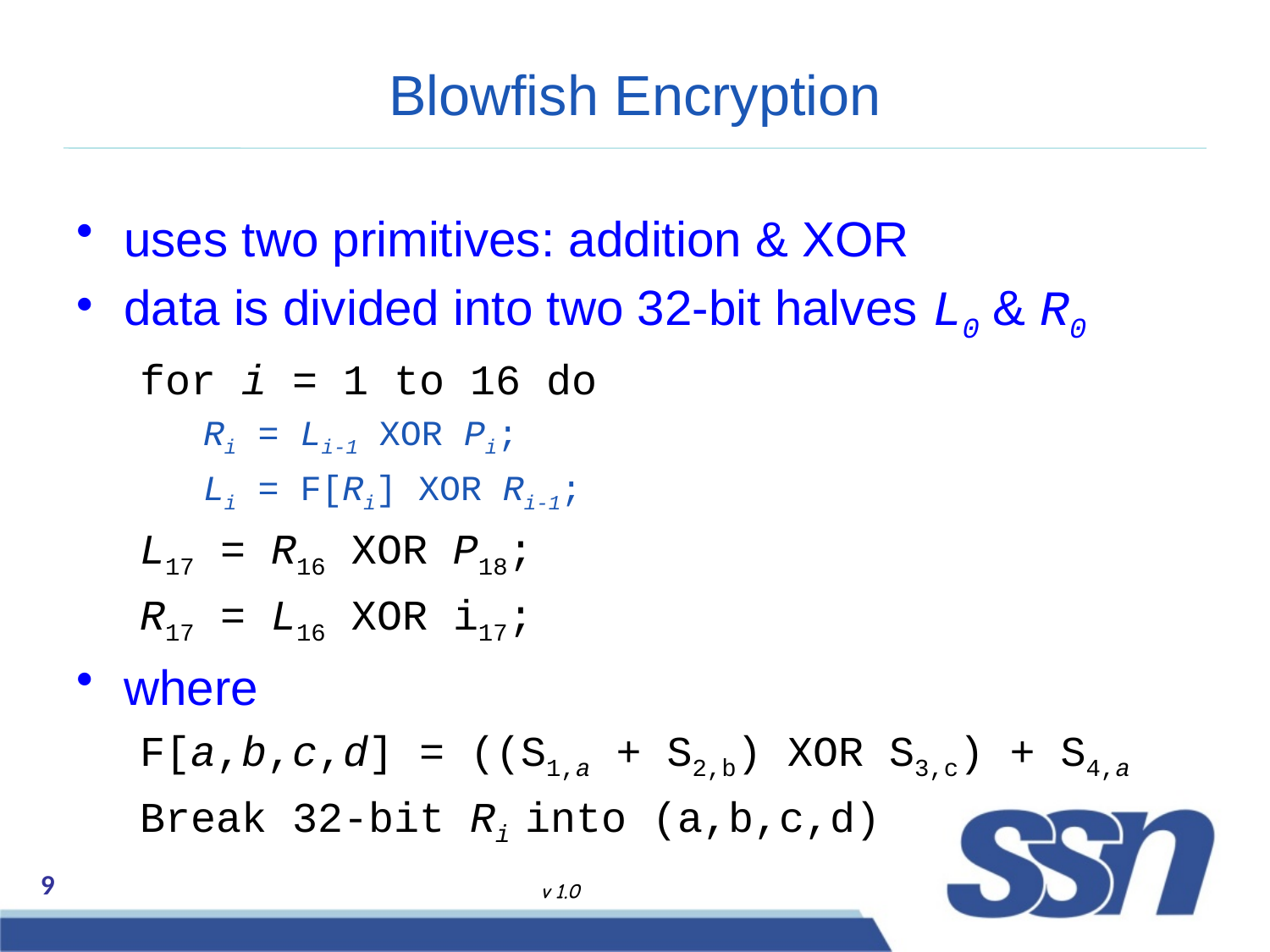

# Blowfish Encryption
uses two primitives: addition & XOR
data is divided into two 32-bit halves L0 & R0
for i = 1 to 16 do
Ri = Li-1 XOR Pi;
Li = F[Ri] XOR Ri-1;
L17 = R16 XOR P18;
R17 = L16 XOR i17;
where
F[a,b,c,d] = ((S1,a + S2,b) XOR S3,c) + S4,a
Break 32-bit Ri into (a,b,c,d)